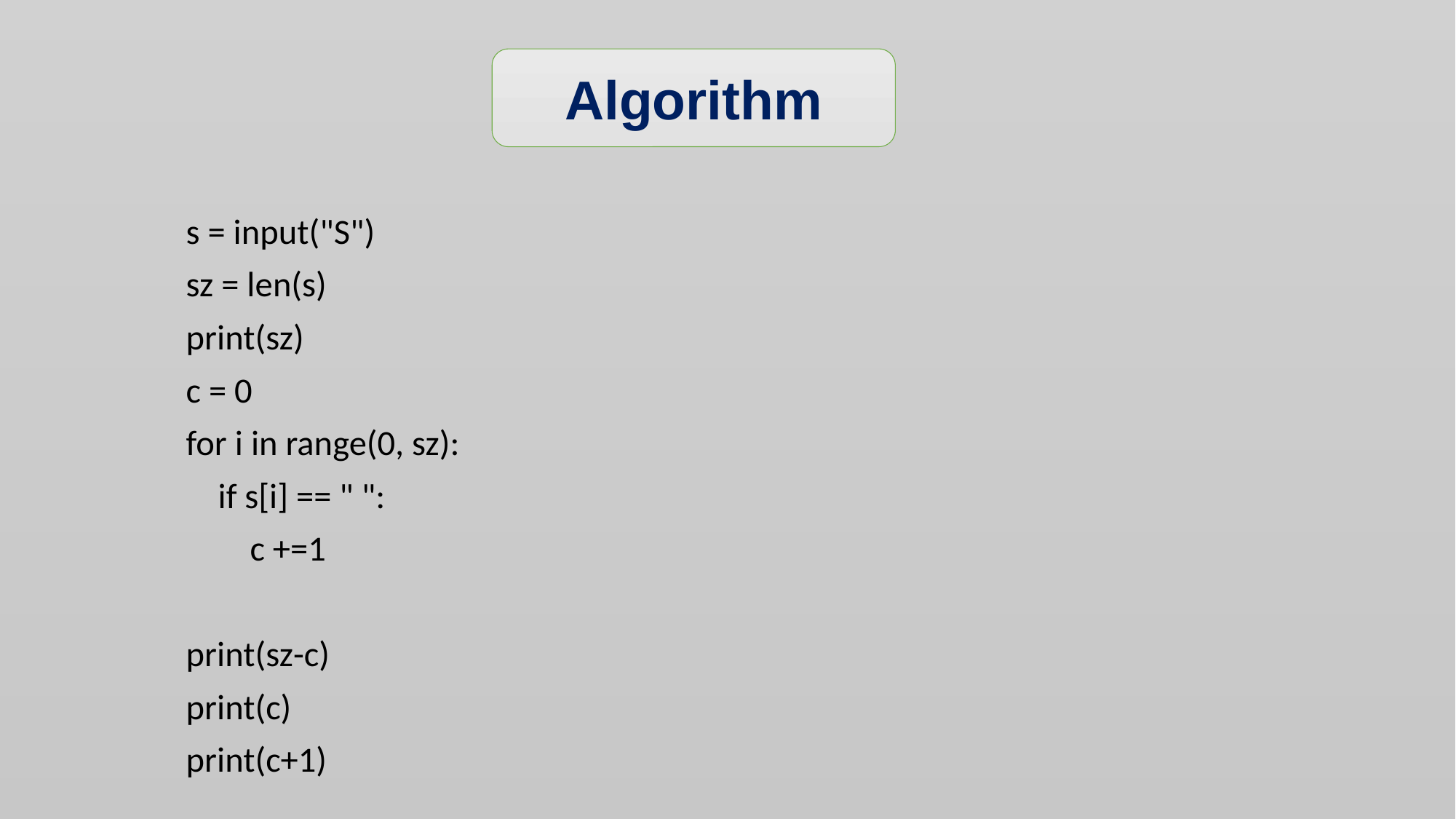

Algorithm
s = input("S")
sz = len(s)
print(sz)
c = 0
for i in range(0, sz):
    if s[i] == " ":
        c +=1

print(sz-c)
print(c)
print(c+1)